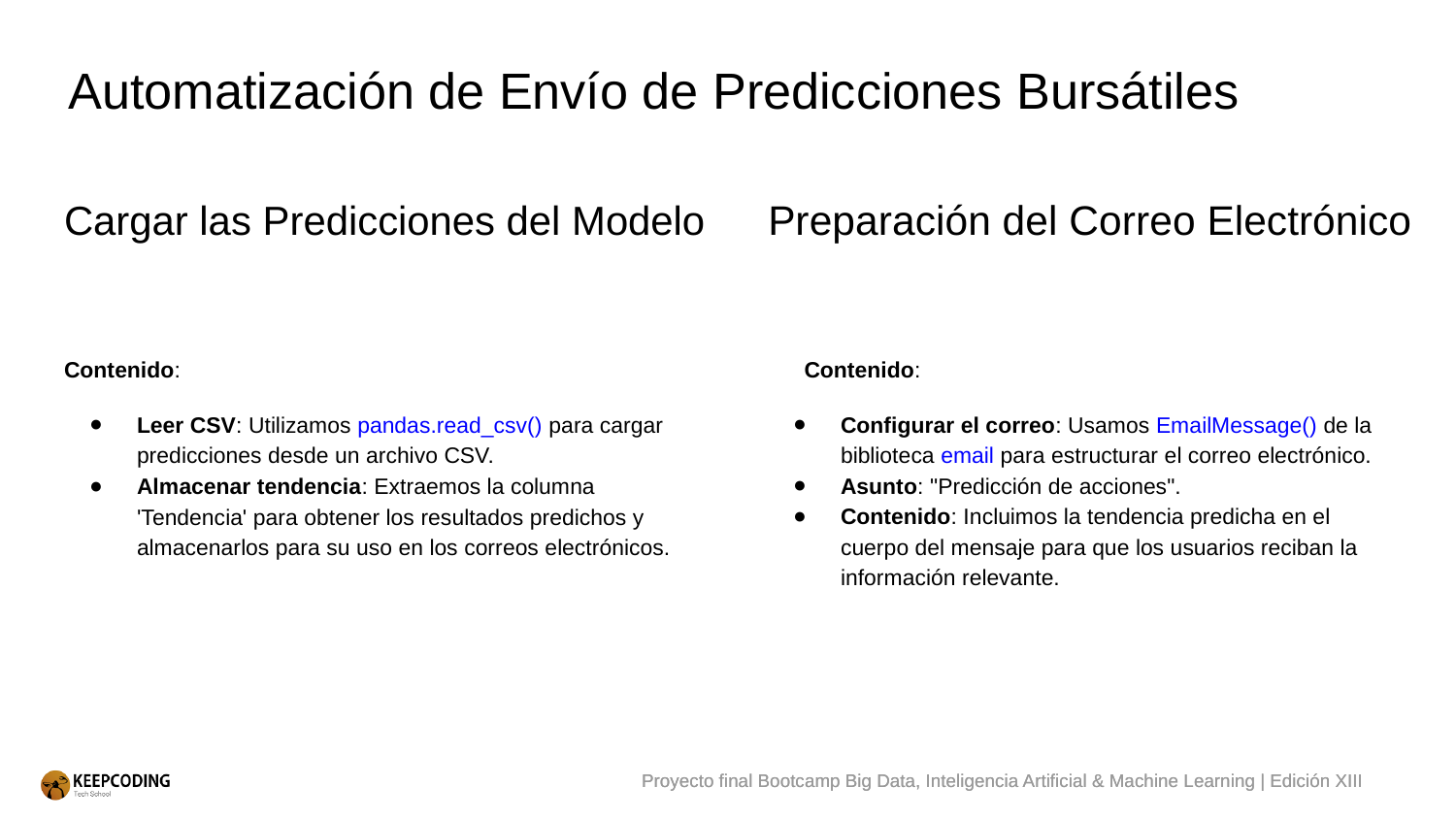

Automatización de Envío de Predicciones Bursátiles
# Cargar las Predicciones del Modelo
Preparación del Correo Electrónico
Contenido:
Leer CSV: Utilizamos pandas.read_csv() para cargar predicciones desde un archivo CSV.
Almacenar tendencia: Extraemos la columna 'Tendencia' para obtener los resultados predichos y almacenarlos para su uso en los correos electrónicos.

Contenido:
Configurar el correo: Usamos EmailMessage() de la biblioteca email para estructurar el correo electrónico.
Asunto: "Predicción de acciones".
Contenido: Incluimos la tendencia predicha en el cuerpo del mensaje para que los usuarios reciban la información relevante.